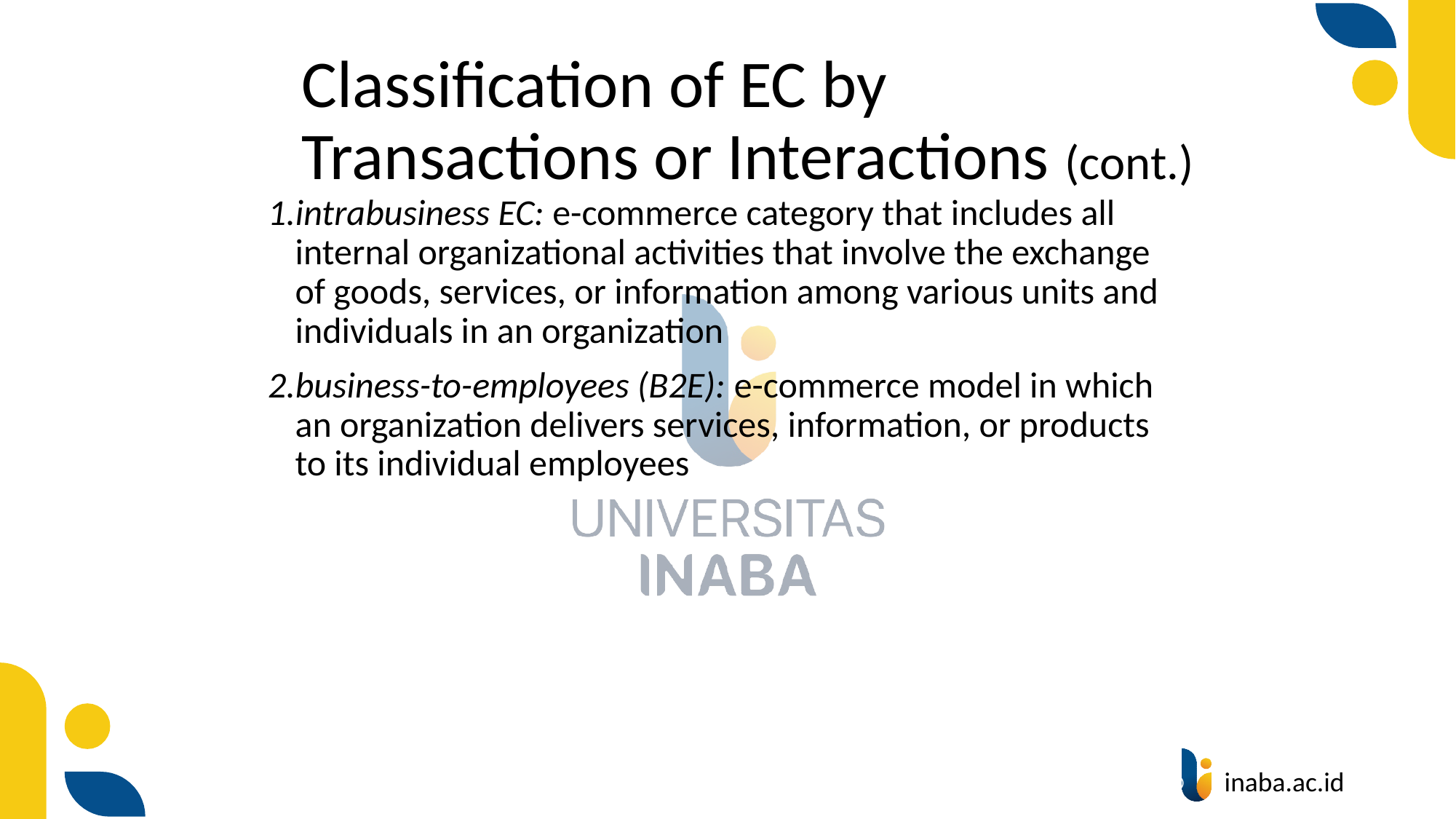

# Classification of EC by Transactions or Interactions (cont.)
intrabusiness EC: e-commerce category that includes all internal organizational activities that involve the exchange of goods, services, or information among various units and individuals in an organization
business-to-employees (B2E): e-commerce model in which an organization delivers services, information, or products to its individual employees
12
© Prentice Hall 2020